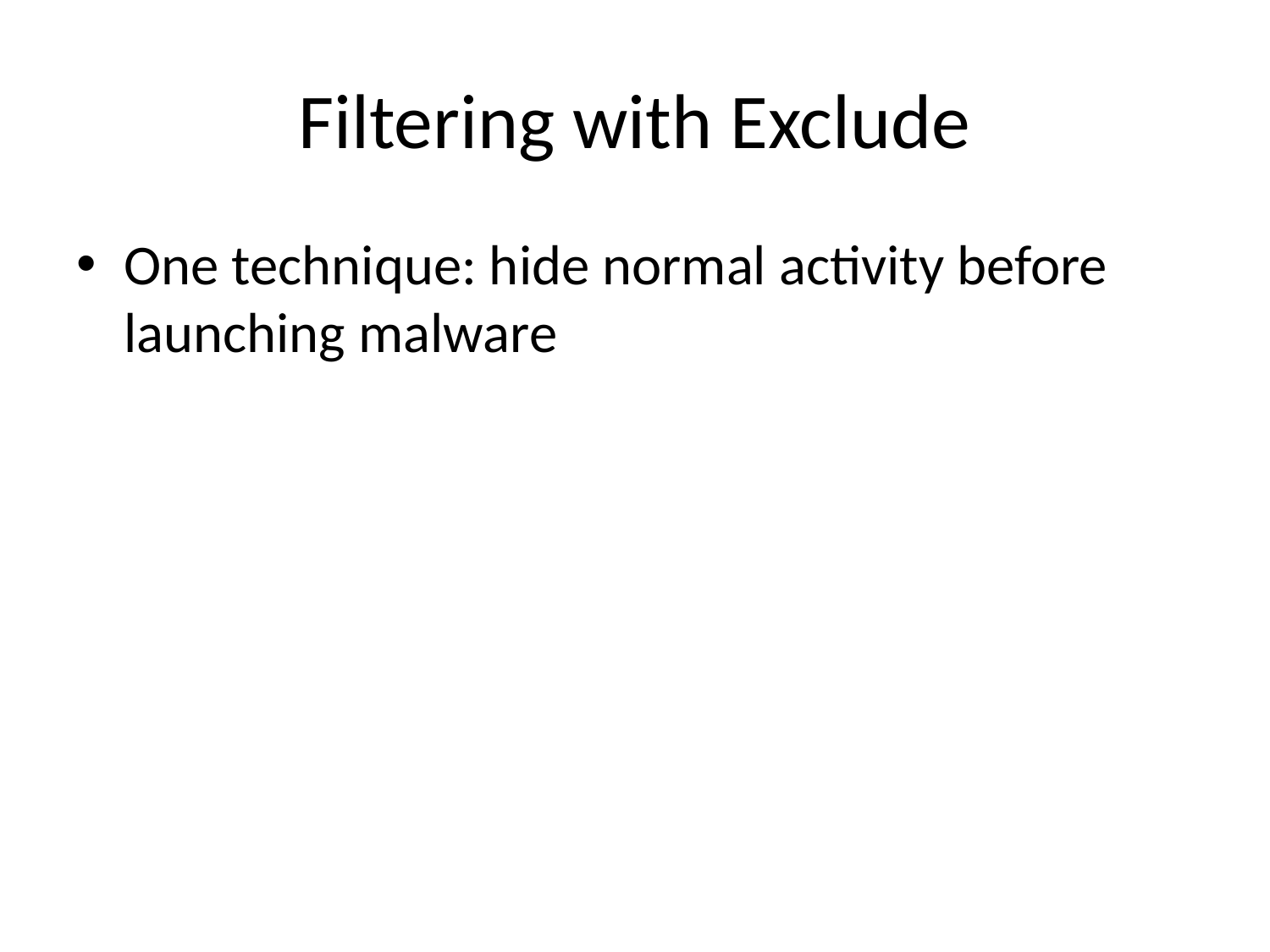

# Filtering with Exclude
One technique: hide normal activity before launching malware